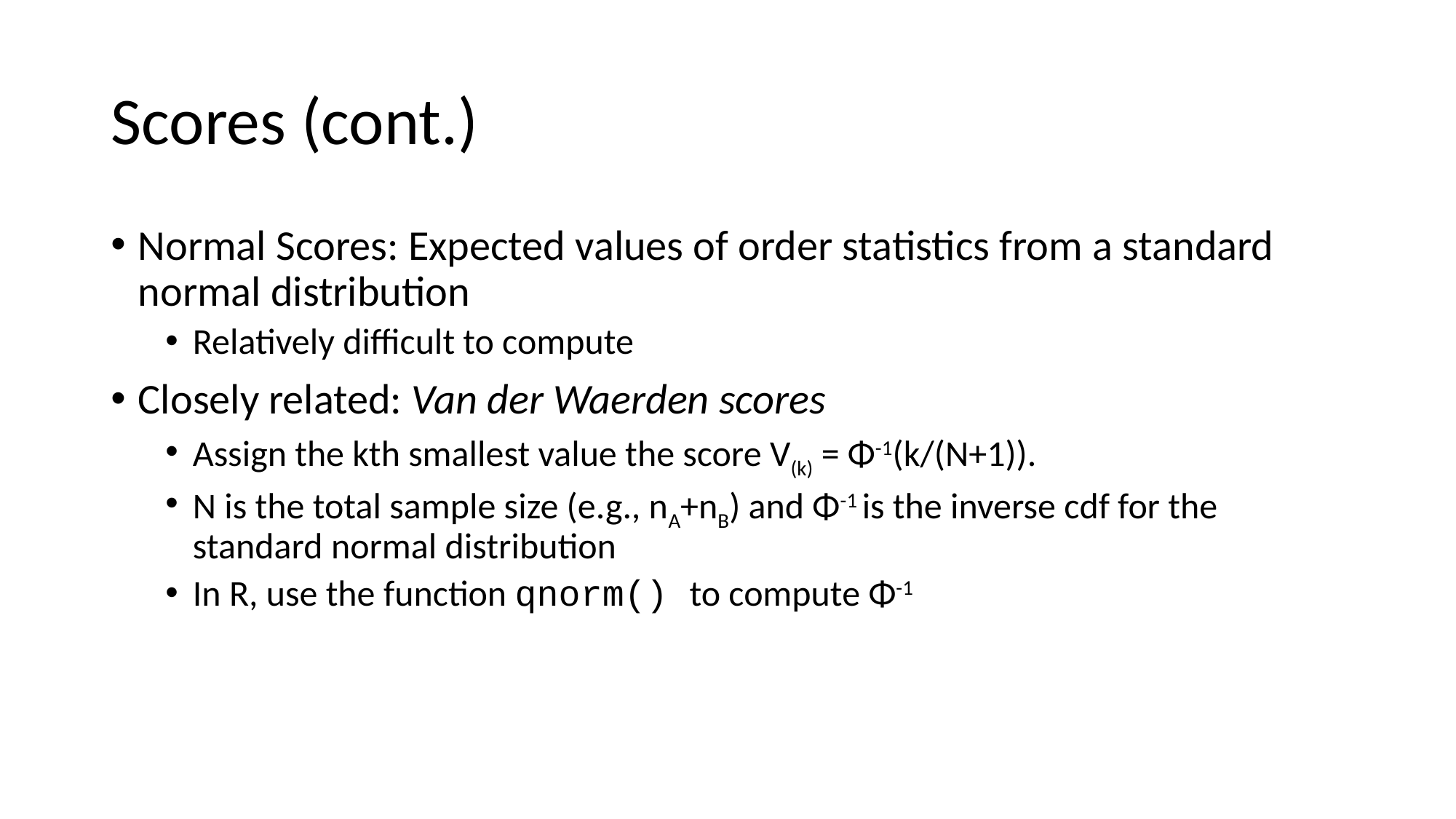

# Scores (cont.)
Normal Scores: Expected values of order statistics from a standard normal distribution
Relatively difficult to compute
Closely related: Van der Waerden scores
Assign the kth smallest value the score V(k) = Φ-1(k/(N+1)).
N is the total sample size (e.g., nA+nB) and Φ-1 is the inverse cdf for the standard normal distribution
In R, use the function qnorm() to compute Φ-1